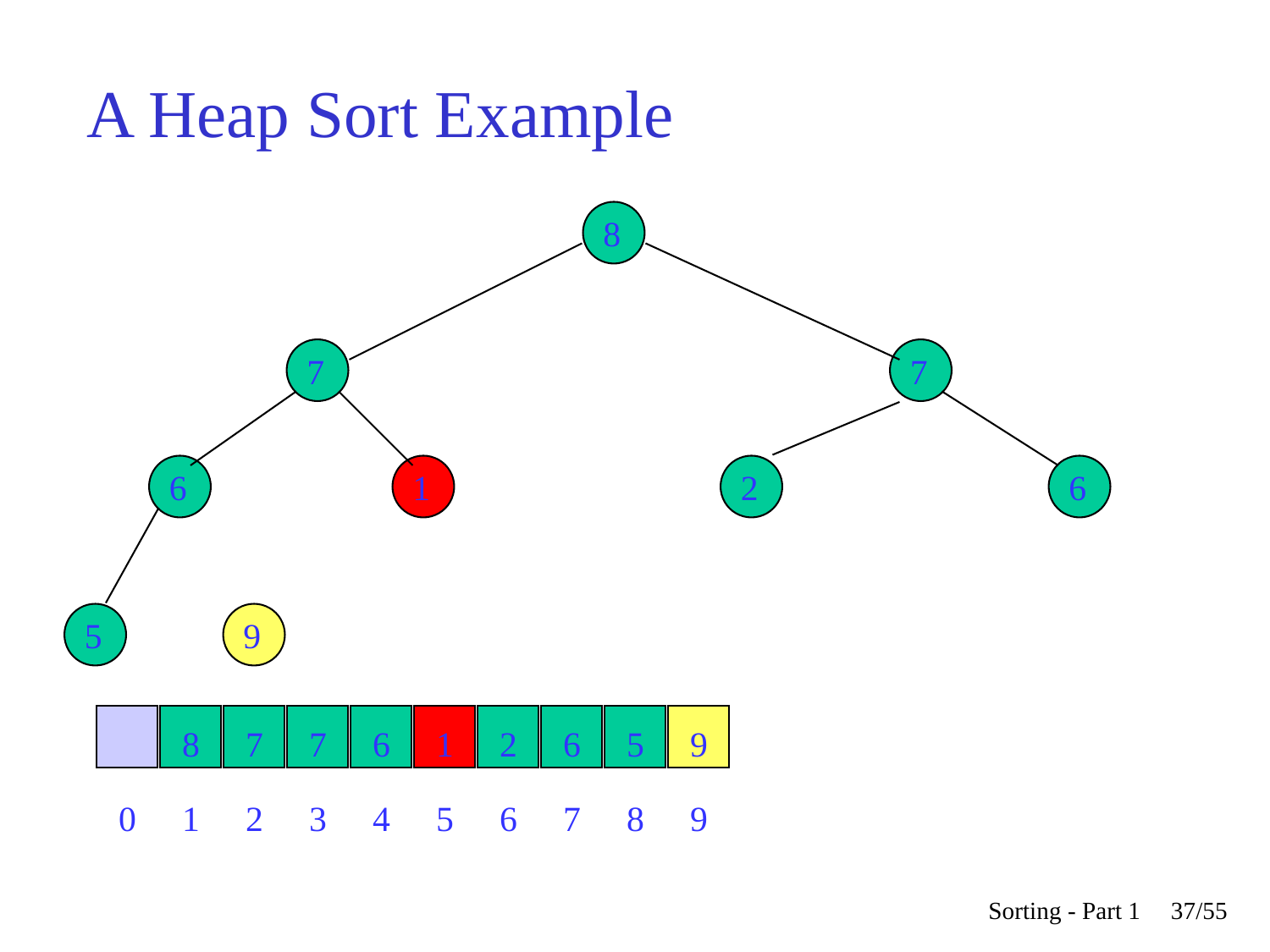

# A Heap Sort Example

8

7
7

6
1
2
6

5
9

8
7
7
6
1
2
6
5
9
0
1
2
3
4
5
6
7
8
9
Sorting - Part 1
37/55